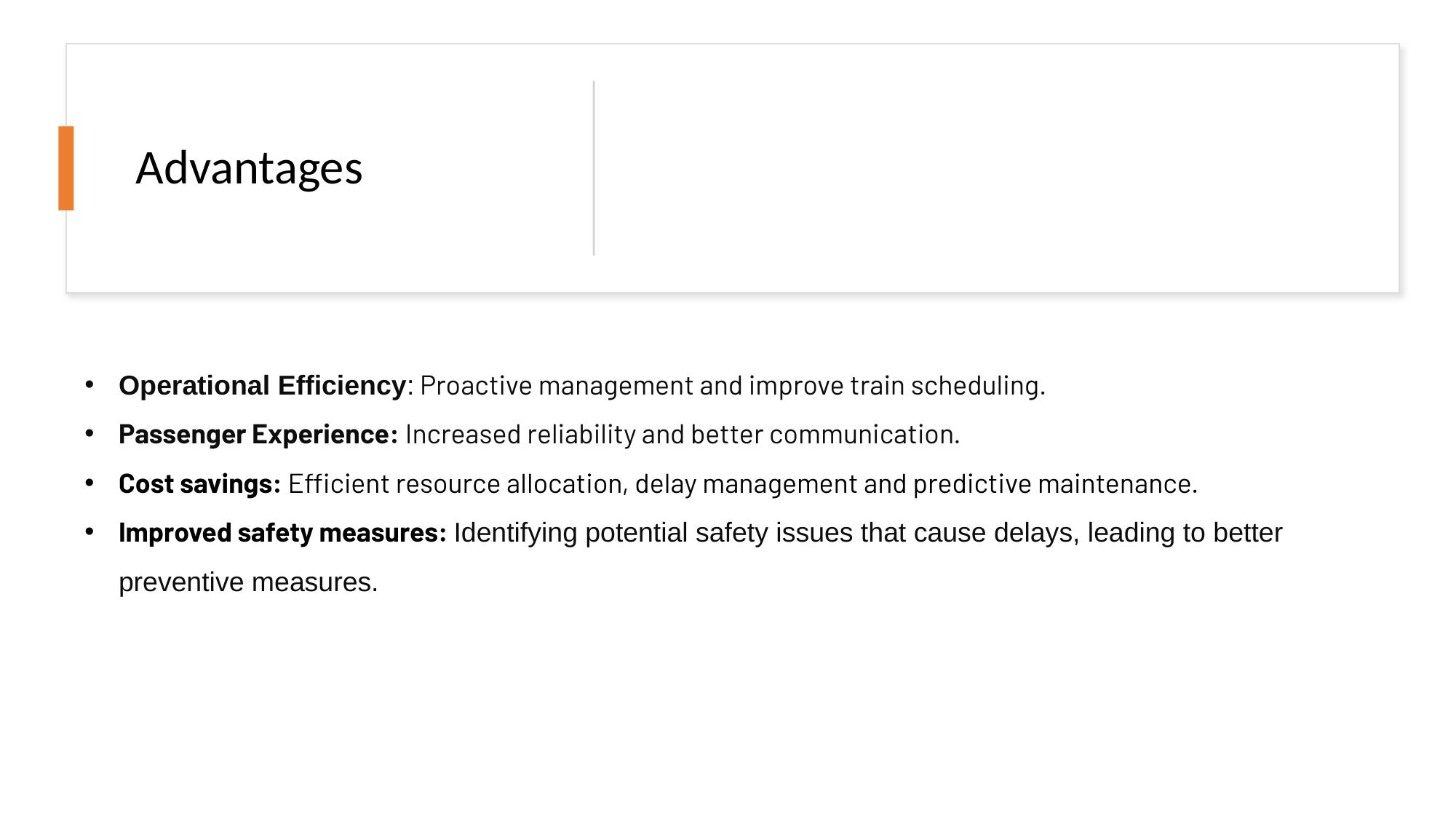

# Advantages

Operational Efficiency: Proactive management and improve train scheduling.
Passenger Experience: Increased reliability and better communication.
Cost savings: Efficient resource allocation, delay management and predictive maintenance.
Improved safety measures: Identifying potential safety issues that cause delays, leading to better preventive measures.